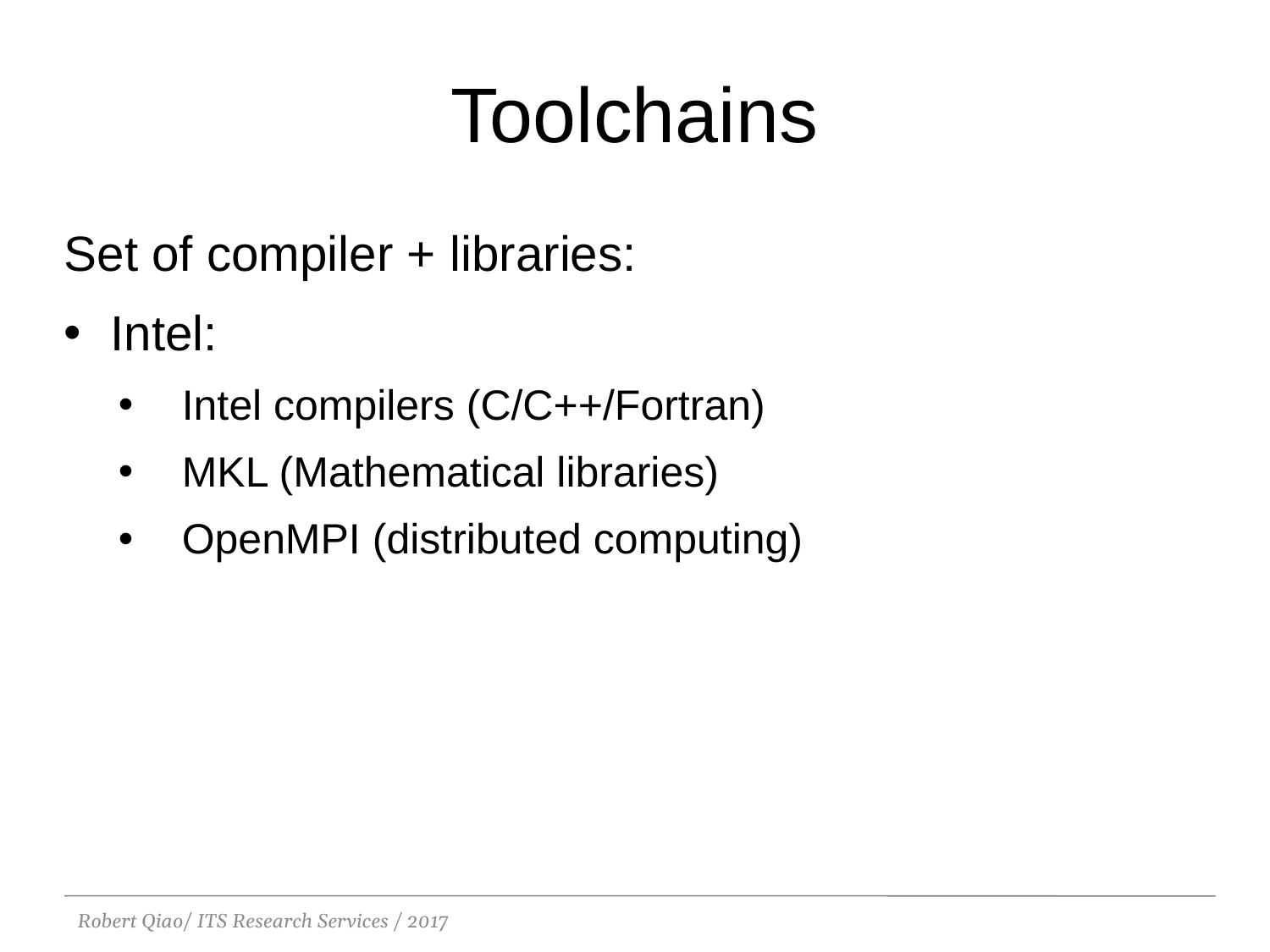

Toolchains
Set of compiler + libraries:
Intel:
Intel compilers (C/C++/Fortran)
MKL (Mathematical libraries)
OpenMPI (distributed computing)
Robert Qiao/ ITS Research Services / 2017